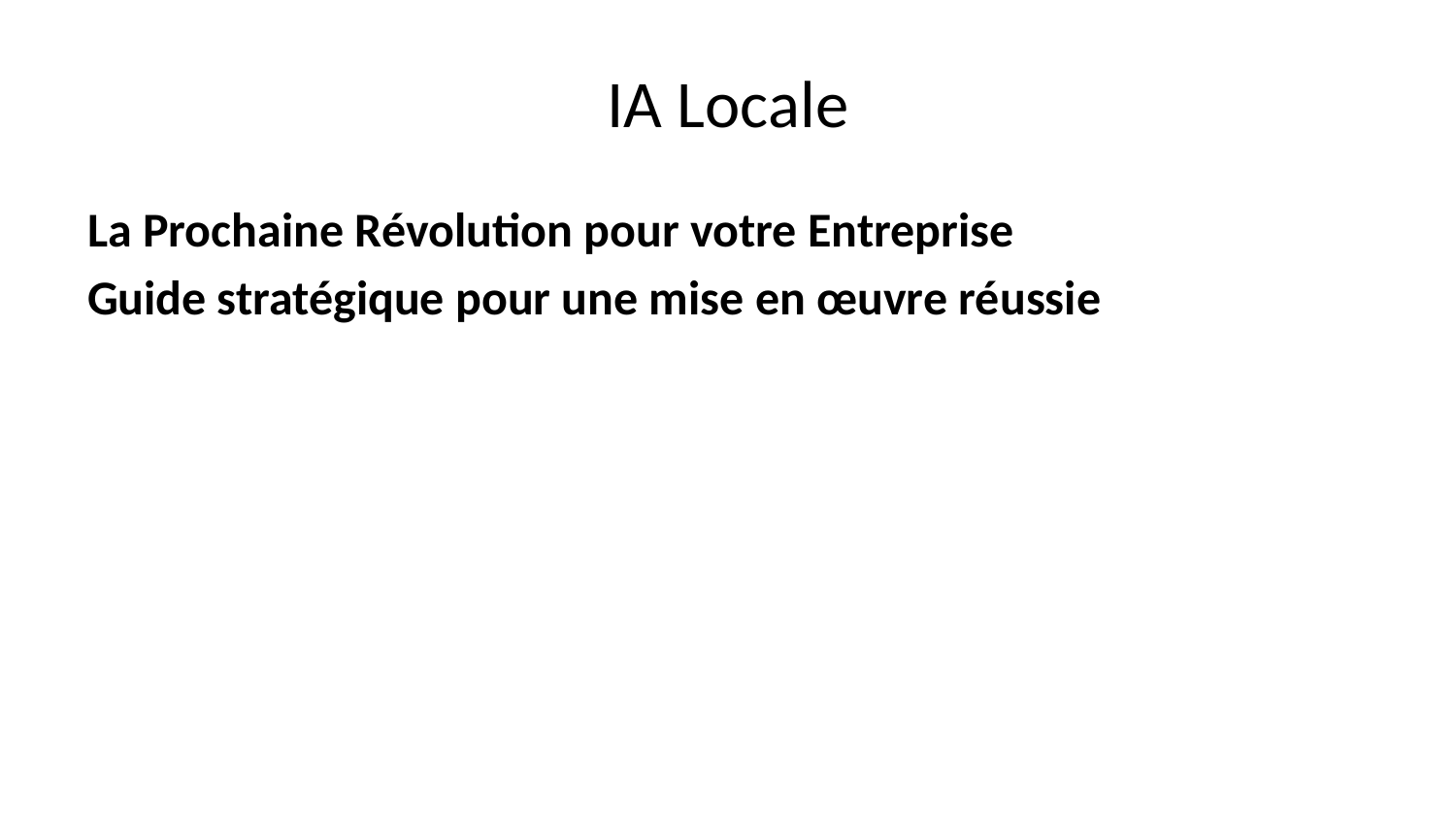

# IA Locale
La Prochaine Révolution pour votre Entreprise
Guide stratégique pour une mise en œuvre réussie